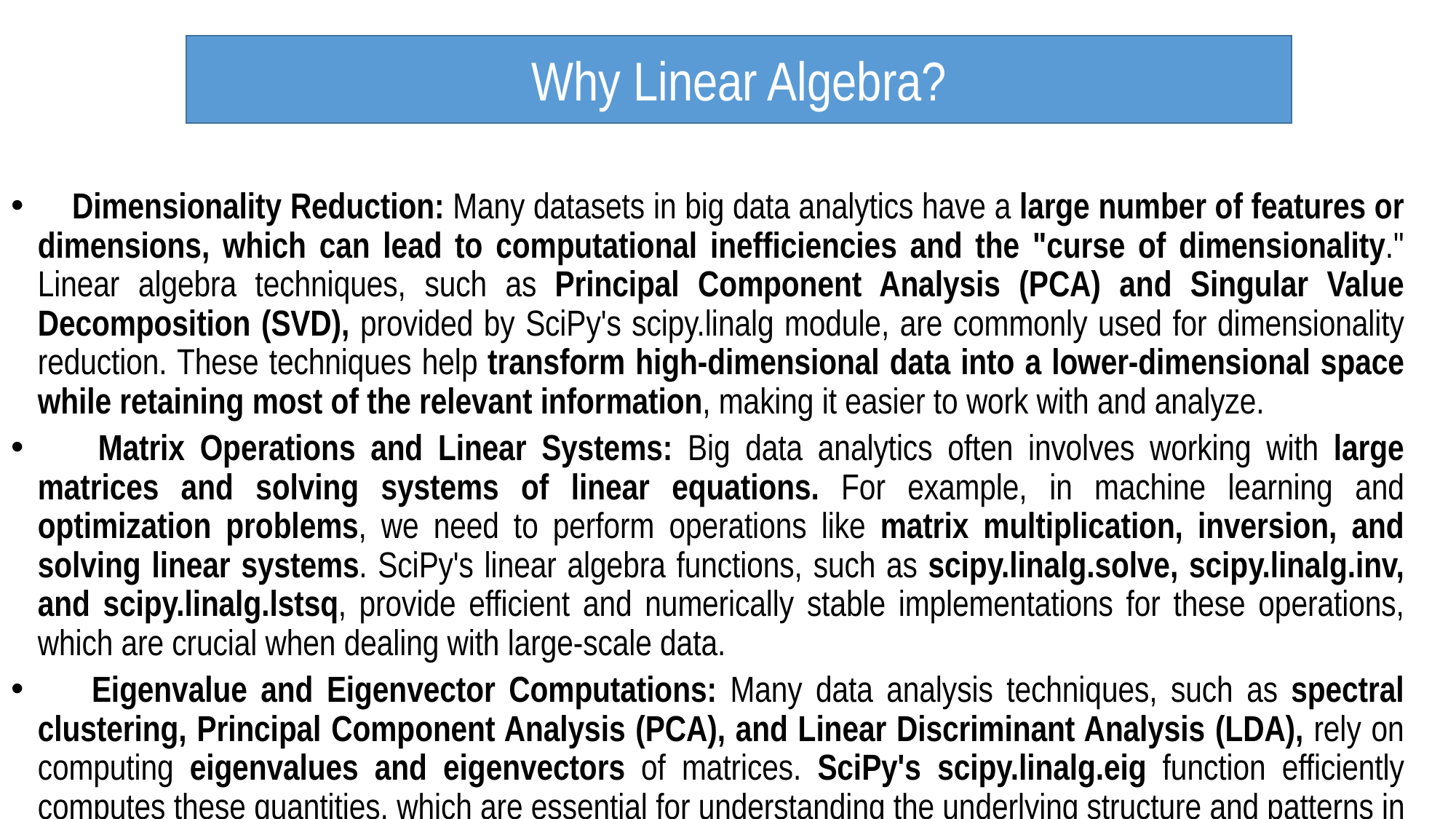

Why Linear Algebra?

    Dimensionality Reduction: Many datasets in big data analytics have a large number of features or dimensions, which can lead to computational inefficiencies and the "curse of dimensionality." Linear algebra techniques, such as Principal Component Analysis (PCA) and Singular Value Decomposition (SVD), provided by SciPy's scipy.linalg module, are commonly used for dimensionality reduction. These techniques help transform high-dimensional data into a lower-dimensional space while retaining most of the relevant information, making it easier to work with and analyze.
    Matrix Operations and Linear Systems: Big data analytics often involves working with large matrices and solving systems of linear equations. For example, in machine learning and optimization problems, we need to perform operations like matrix multiplication, inversion, and solving linear systems. SciPy's linear algebra functions, such as scipy.linalg.solve, scipy.linalg.inv, and scipy.linalg.lstsq, provide efficient and numerically stable implementations for these operations, which are crucial when dealing with large-scale data.
    Eigenvalue and Eigenvector Computations: Many data analysis techniques, such as spectral clustering, Principal Component Analysis (PCA), and Linear Discriminant Analysis (LDA), rely on computing eigenvalues and eigenvectors of matrices. SciPy's scipy.linalg.eig function efficiently computes these quantities, which are essential for understanding the underlying structure and patterns in large datasets.